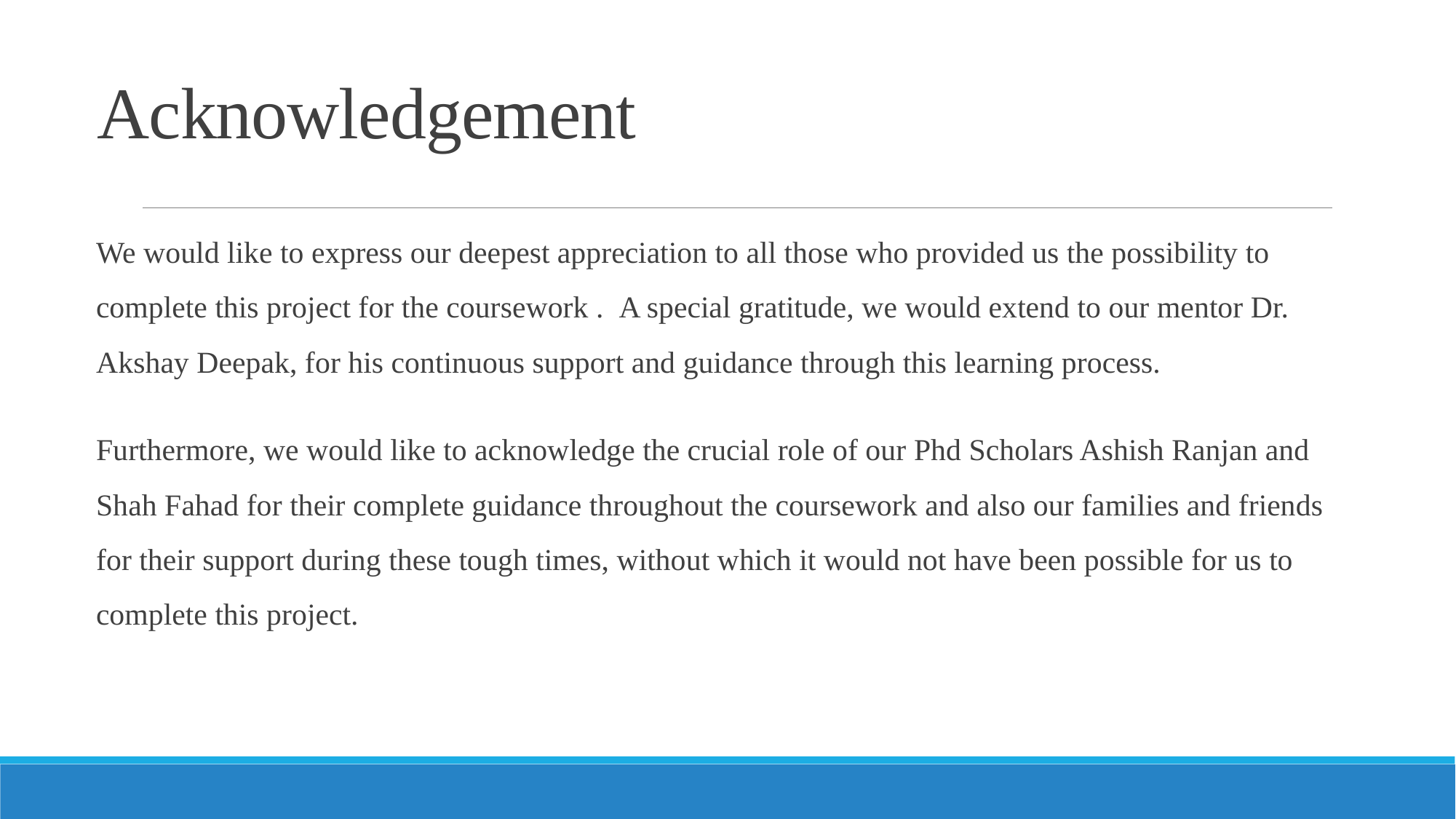

# Acknowledgement
We would like to express our deepest appreciation to all those who provided us the possibility to complete this project for the coursework .  A special gratitude, we would extend to our mentor Dr. Akshay Deepak, for his continuous support and guidance through this learning process.
Furthermore, we would like to acknowledge the crucial role of our Phd Scholars Ashish Ranjan and Shah Fahad for their complete guidance throughout the coursework and also our families and friends for their support during these tough times, without which it would not have been possible for us to complete this project.